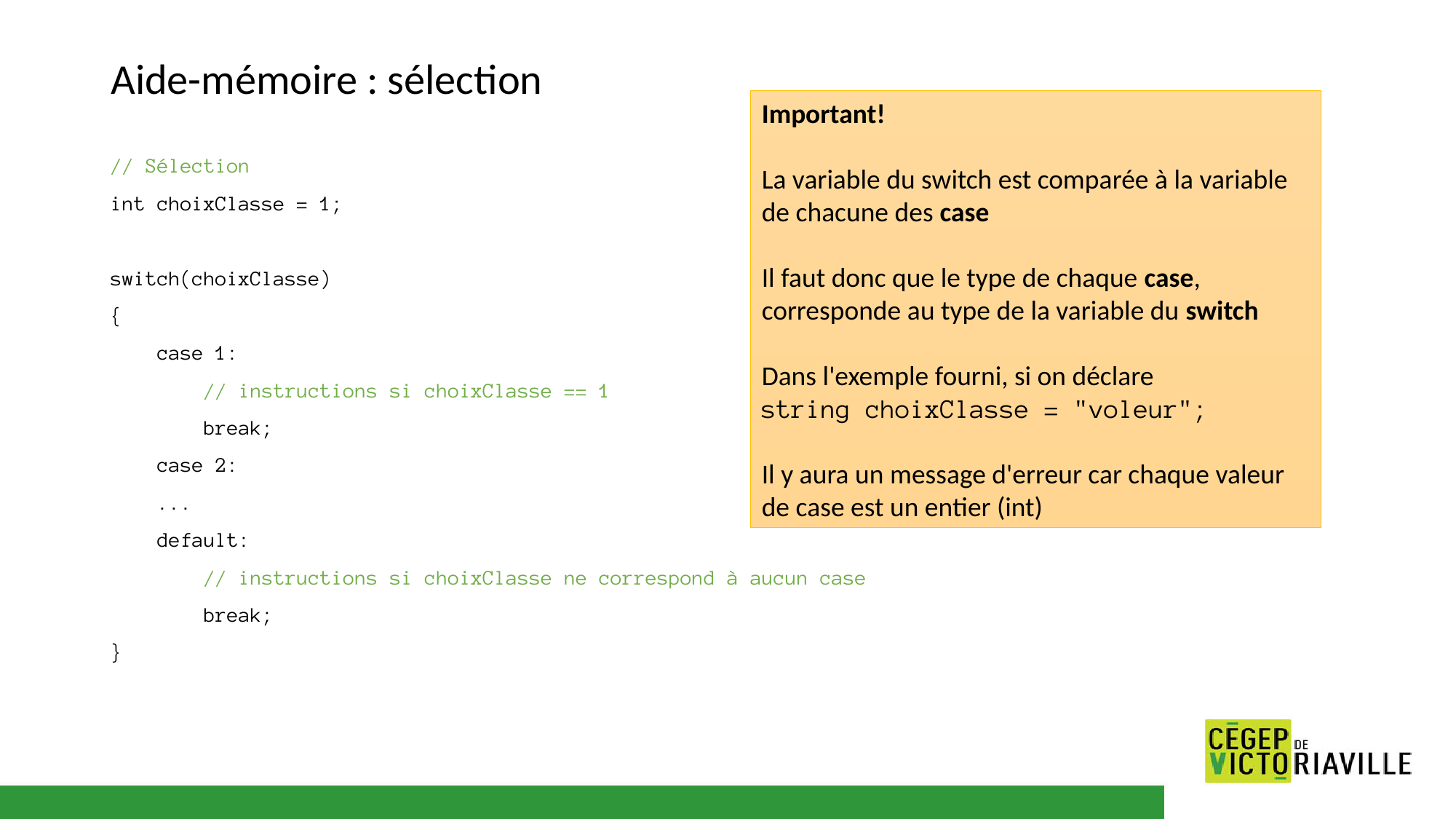

# Aide-mémoire : sélection
Important!

La variable du switch est comparée à la variable de chacune des case

Il faut donc que le type de chaque case, corresponde au type de la variable du switch

Dans l'exemple fourni, si on déclare
string choixClasse = "voleur";

Il y aura un message d'erreur car chaque valeur de case est un entier (int)
// Sélection
int choixClasse = 1;

switch(choixClasse)
{
    case 1:
        // instructions si choixClasse == 1
        break;
    case 2:
    ...
    default:
        // instructions si choixClasse ne correspond à aucun case
        break;
}